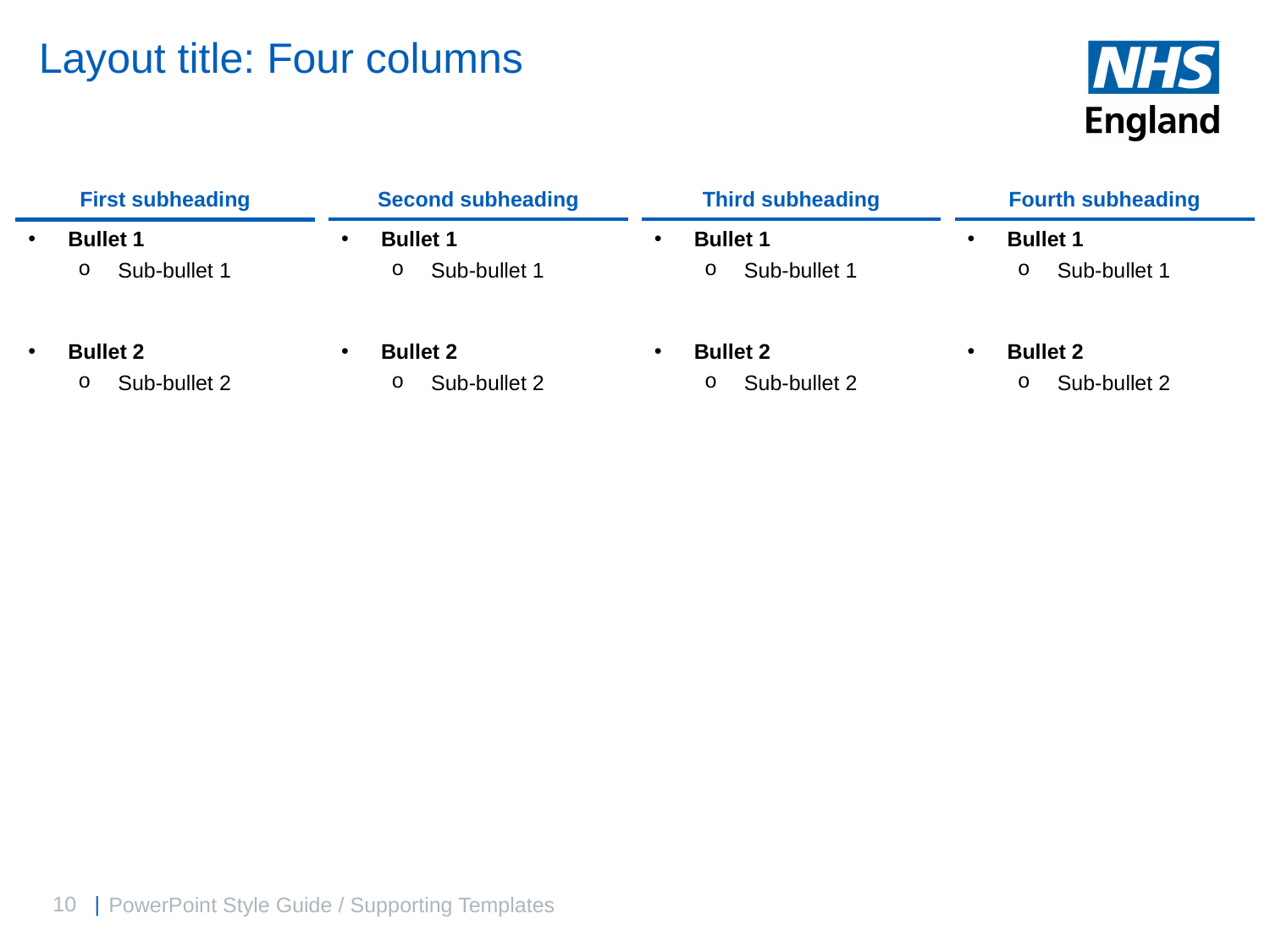

# Layout title: Four columns
First subheading
Second subheading
Third subheading
Fourth subheading
Bullet 1
Sub-bullet 1

Bullet 2
Sub-bullet 2

Bullet 1
Sub-bullet 1

Bullet 2
Sub-bullet 2

Bullet 1
Sub-bullet 1

Bullet 2
Sub-bullet 2
Bullet 1
Sub-bullet 1

Bullet 2
Sub-bullet 2

PowerPoint Style Guide / Supporting Templates